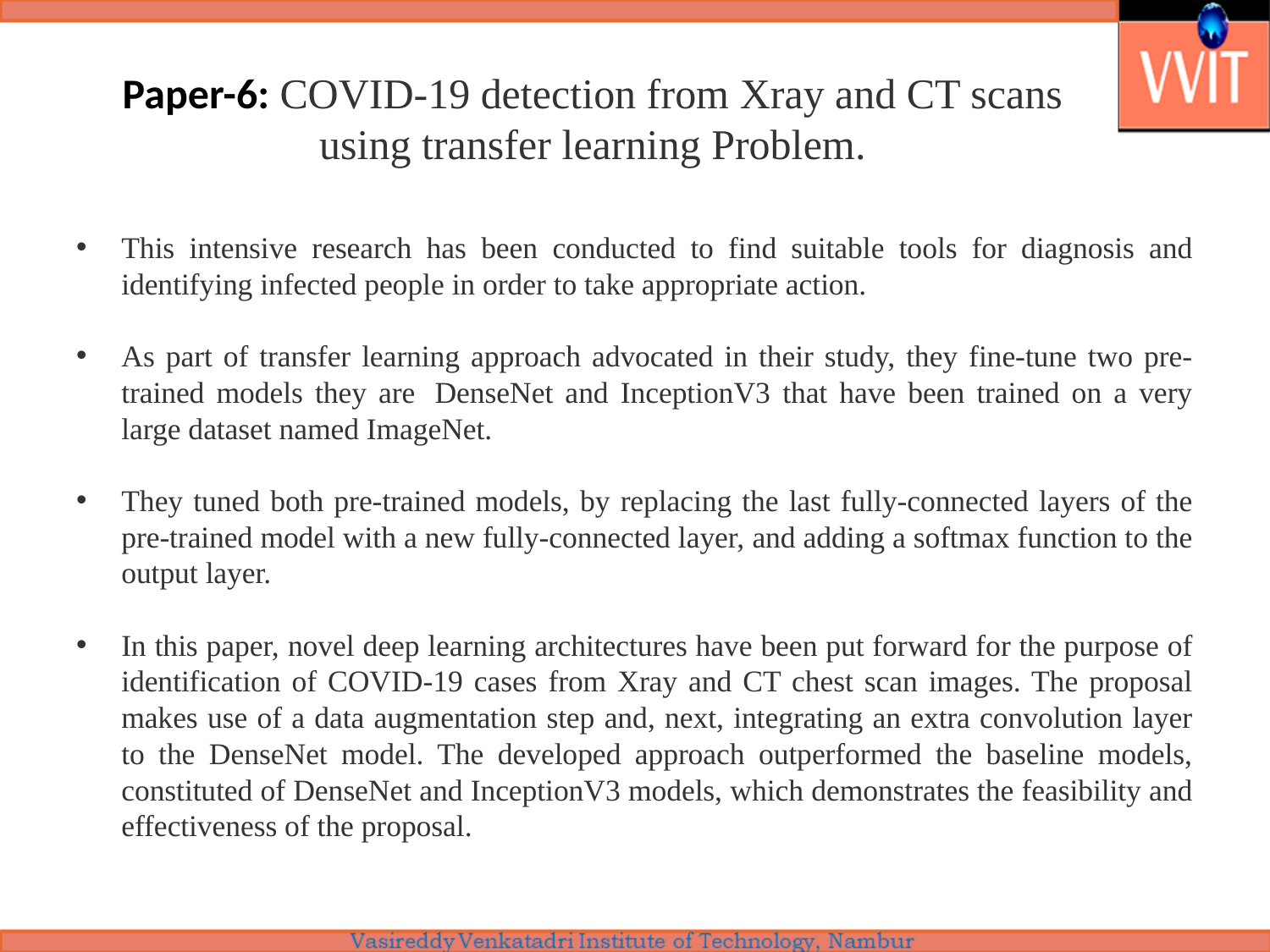

# Paper-6: COVID-19 detection from Xray and CT scans using transfer learning Problem.
This intensive research has been conducted to find suitable tools for diagnosis and identifying infected people in order to take appropriate action.

As part of transfer learning approach advocated in their study, they fine-tune two pre-trained models they are  DenseNet and InceptionV3 that have been trained on a very large dataset named ImageNet.

They tuned both pre-trained models, by replacing the last fully-connected layers of the pre-trained model with a new fully-connected layer, and adding a softmax function to the output layer.

In this paper, novel deep learning architectures have been put forward for the purpose of identification of COVID-19 cases from Xray and CT chest scan images. The proposal makes use of a data augmentation step and, next, integrating an extra convolution layer to the DenseNet model. The developed approach outperformed the baseline models, constituted of DenseNet and InceptionV3 models, which demonstrates the feasibility and effectiveness of the proposal.